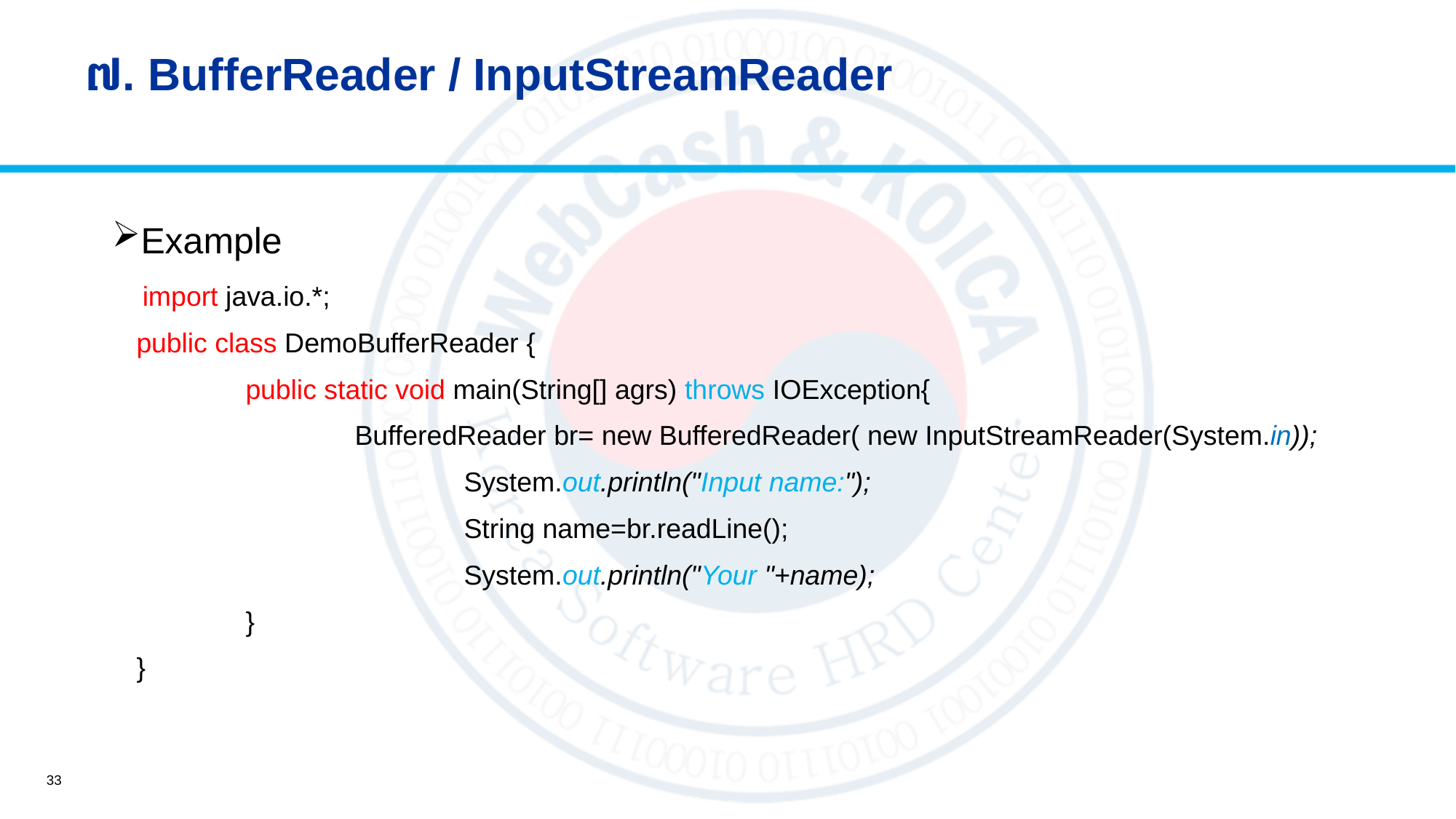

# ៧. BufferReader / InputStreamReader
Example
    import java.io.*;
public class DemoBufferReader {
	public static void main(String[] agrs) throws IOException{
		BufferedReader br= new BufferedReader( new InputStreamReader(System.in));
			System.out.println("Input name:");
			String name=br.readLine();
			System.out.println("Your "+name);
	}
}

33